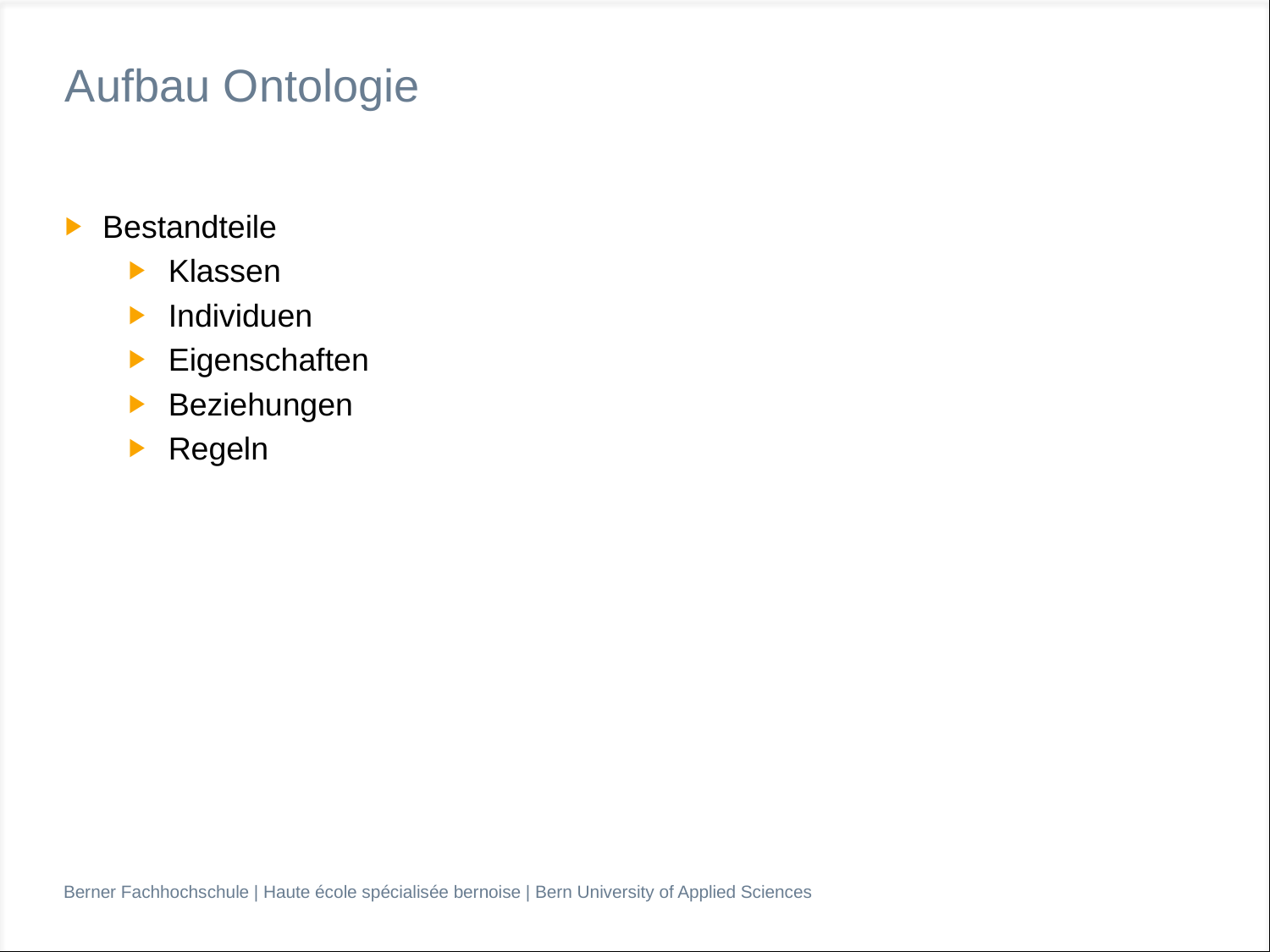

# Aufbau Ontologie
Bestandteile
Klassen
Individuen
Eigenschaften
Beziehungen
Regeln